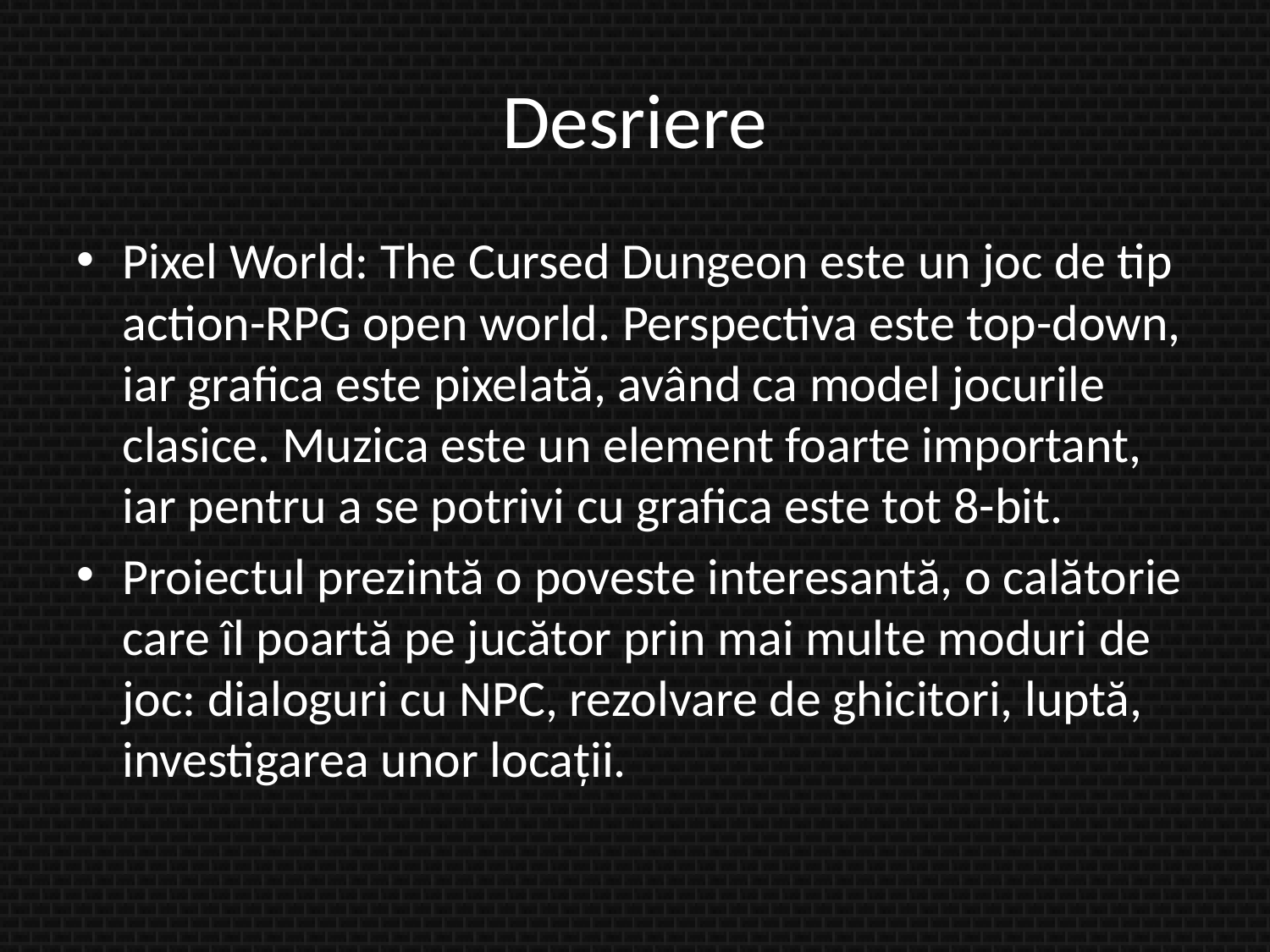

# Desriere
Pixel World: The Cursed Dungeon este un joc de tip action-RPG open world. Perspectiva este top-down, iar grafica este pixelată, având ca model jocurile clasice. Muzica este un element foarte important, iar pentru a se potrivi cu grafica este tot 8-bit.
Proiectul prezintă o poveste interesantă, o calătorie care îl poartă pe jucător prin mai multe moduri de joc: dialoguri cu NPC, rezolvare de ghicitori, luptă, investigarea unor locații.